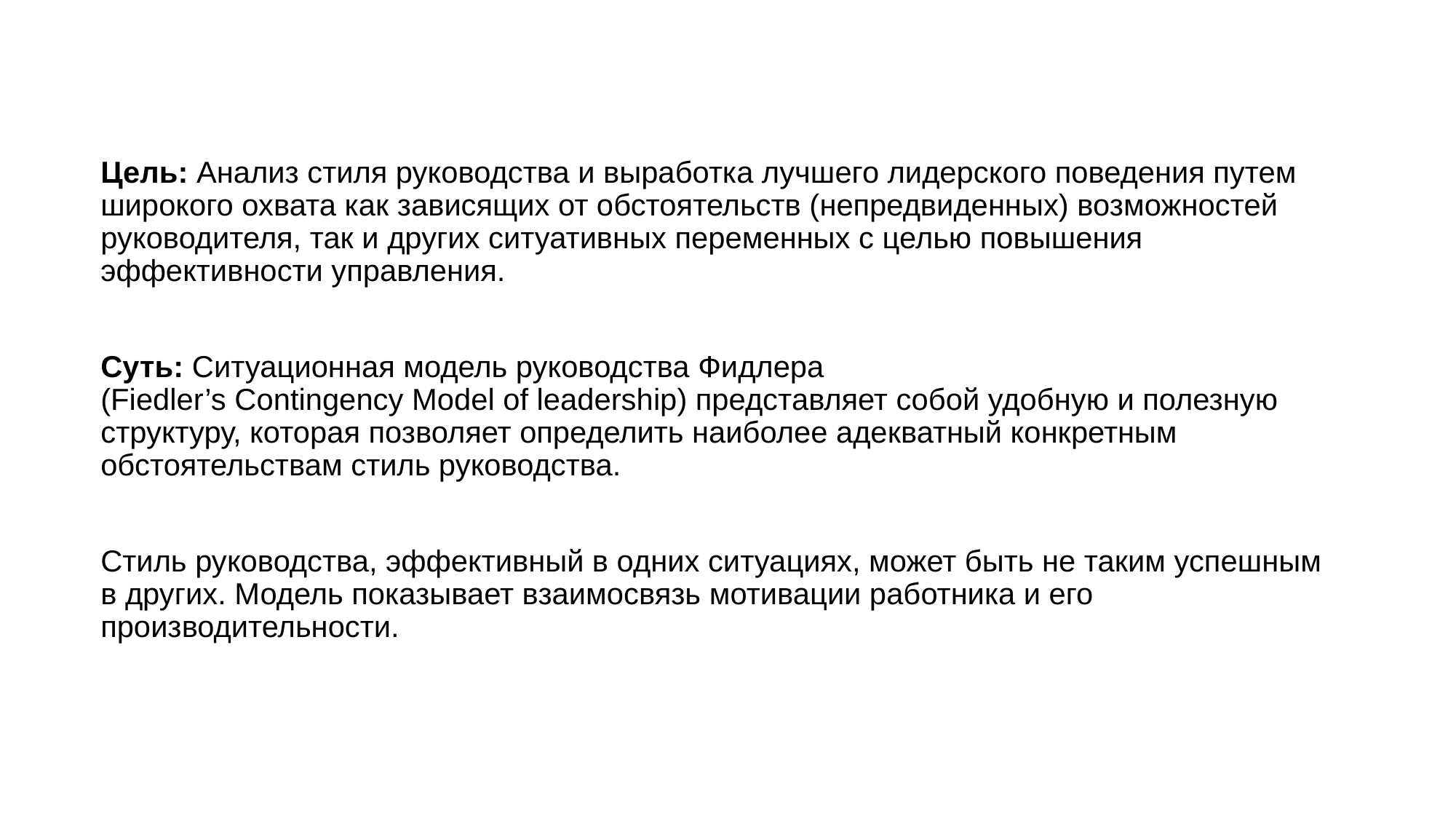

Цель: Анализ стиля руководства и выработка лучшего лидерского поведения путем широкого охвата как зависящих от обстоятельств (непредвиденных) возможностей руководителя, так и других ситуативных переменных с целью повышения эффективности управления.

Суть: Ситуационная модель руководства Фидлера
(Fiedler’s Contingency Model of leadership) представляет собой удобную и полезную структуру, которая позволяет определить наиболее адекватный конкретным обстоятельствам стиль руководства.

Стиль руководства, эффективный в одних ситуациях, может быть не таким успешным в других. Модель показывает взаимосвязь мотивации работника и его производительности.